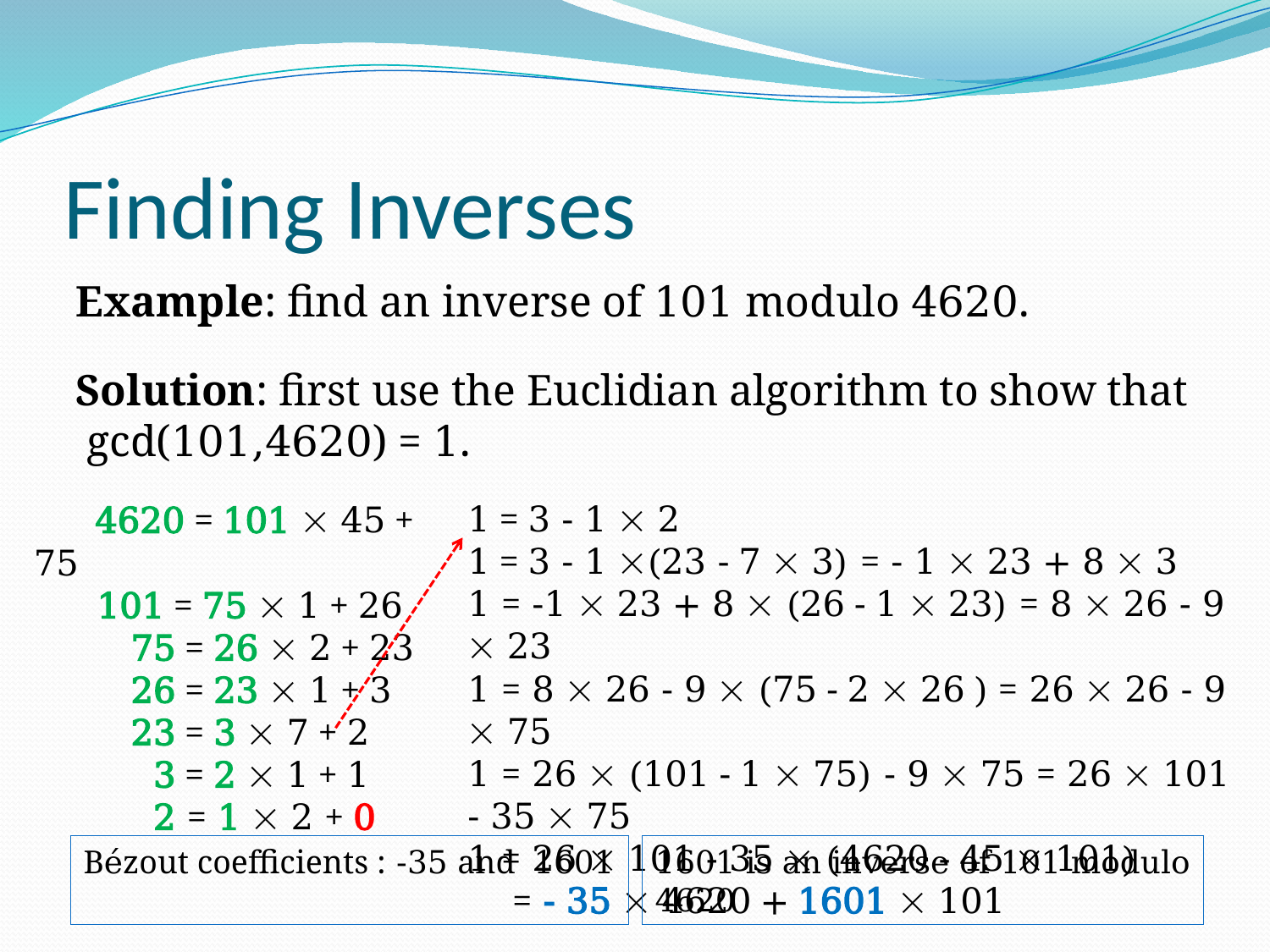

# Finding Inverses
Example: find an inverse of 101 modulo 4620.

Solution: first use the Euclidian algorithm to show that  gcd(101,4620) = 1.
     4620 = 101 × 45 + 75
101 = 75 × 1 + 26
   75 = 26 × 2 + 23
   26 = 23 × 1 + 3
   23 = 3 × 7 + 2
     3 = 2 × 1 + 1
     2 = 1 × 2 + 0
1 = 3 - 1 × 2
1 = 3 - 1 ×(23 - 7 × 3) = - 1 × 23 + 8 × 3
1 = -1 × 23 + 8 × (26 - 1 × 23) = 8 × 26 - 9 × 23
1 = 8 × 26 - 9 × (75 - 2 × 26 ) = 26 × 26 - 9 × 75
1 = 26 × (101 - 1 × 75) - 9 × 75 = 26 × 101 - 35 × 75
1 = 26 × 101 - 35 × (4620 - 45 × 101)
    = - 35 × 4620 + 1601 × 101
Bézout coefficients : -35 and  1601
1601 is an inverse of 101 modulo 4620